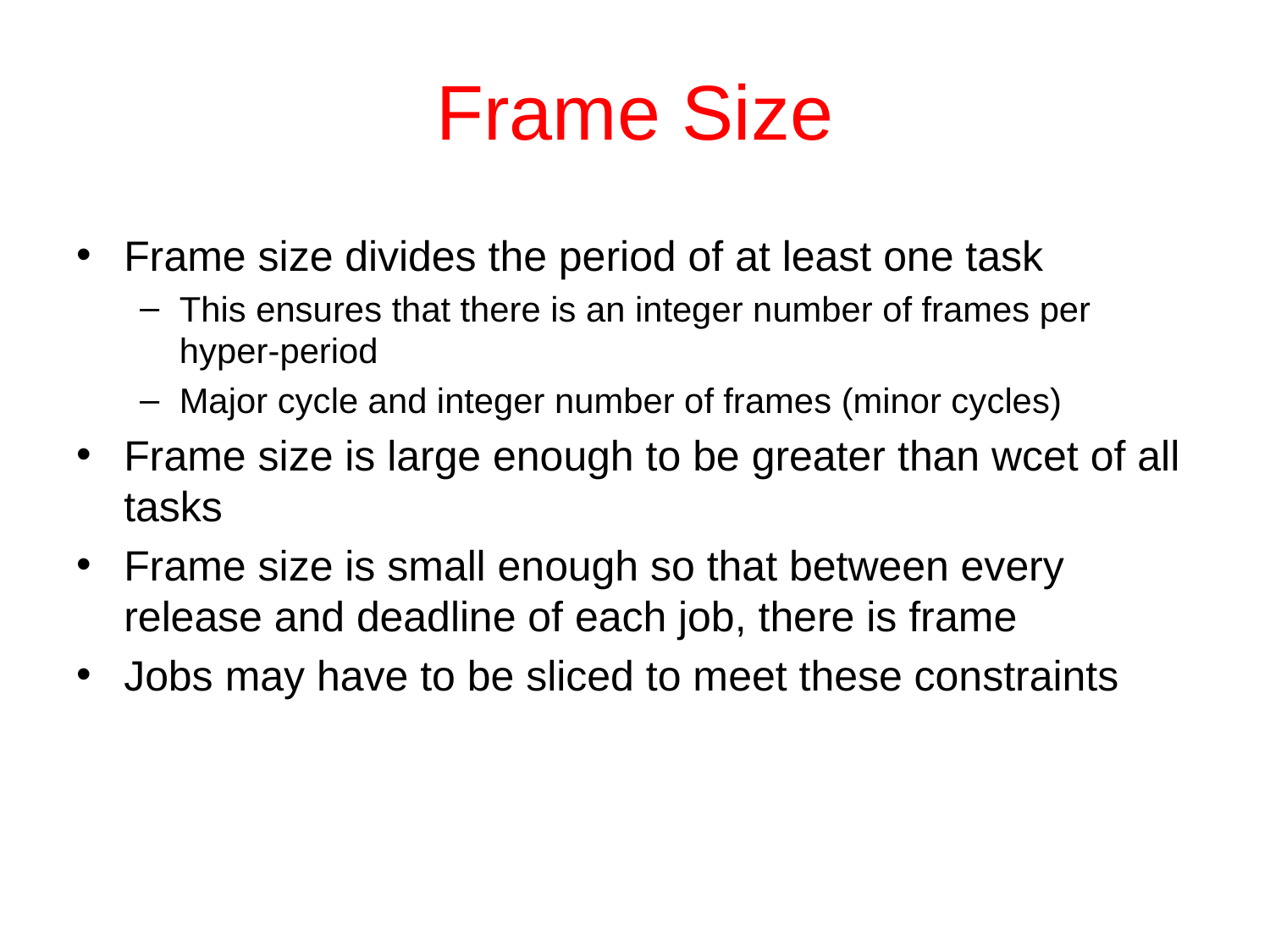

# Frame Size
Frame size divides the period of at least one task
This ensures that there is an integer number of frames per hyper-period
Major cycle and integer number of frames (minor cycles)
Frame size is large enough to be greater than wcet of all tasks
Frame size is small enough so that between every release and deadline of each job, there is frame
Jobs may have to be sliced to meet these constraints